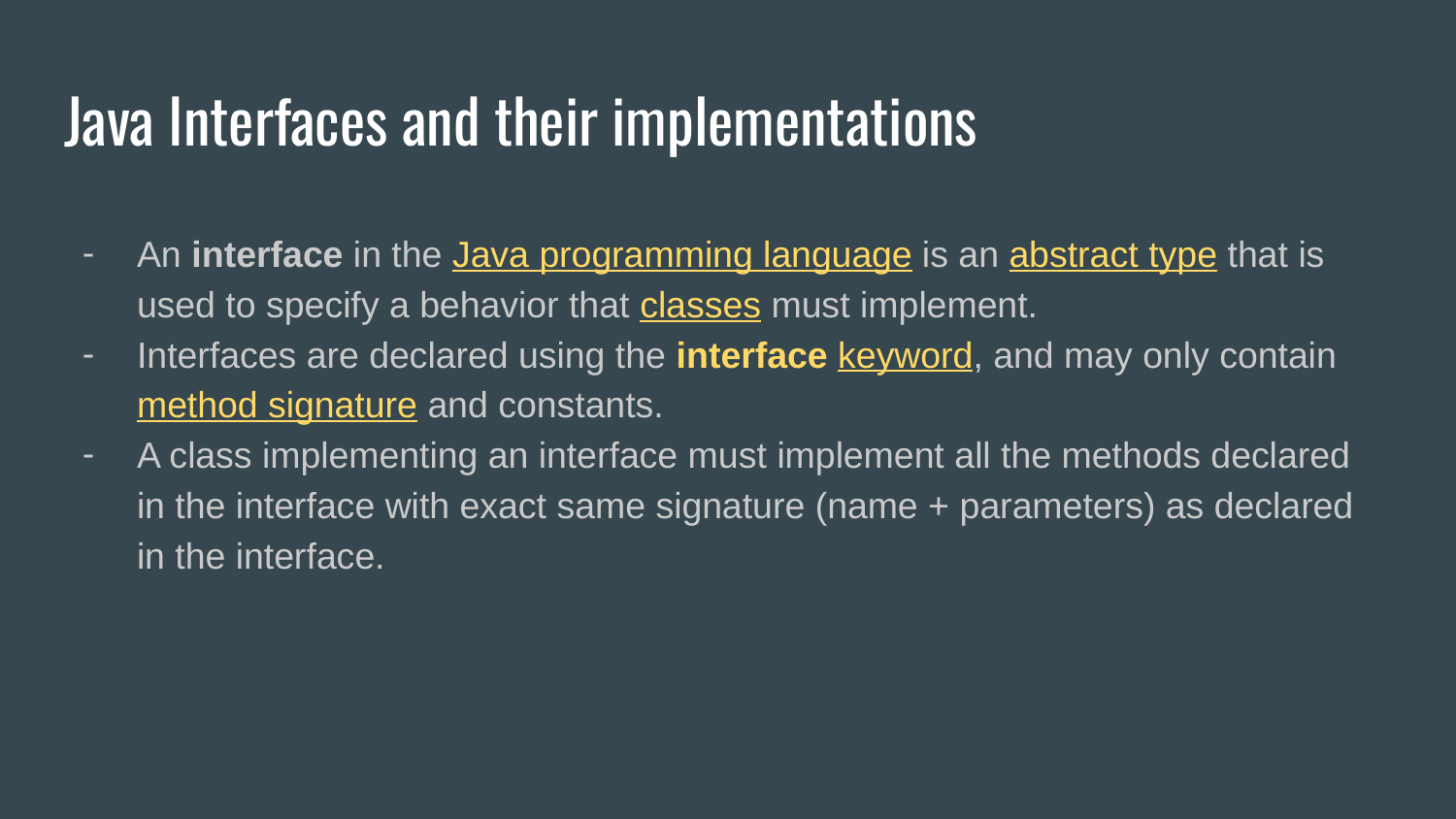

# Java Interfaces and their implementations
An interface in the Java programming language is an abstract type that is used to specify a behavior that classes must implement.
Interfaces are declared using the interface keyword, and may only contain method signature and constants.
A class implementing an interface must implement all the methods declared in the interface with exact same signature (name + parameters) as declared in the interface.